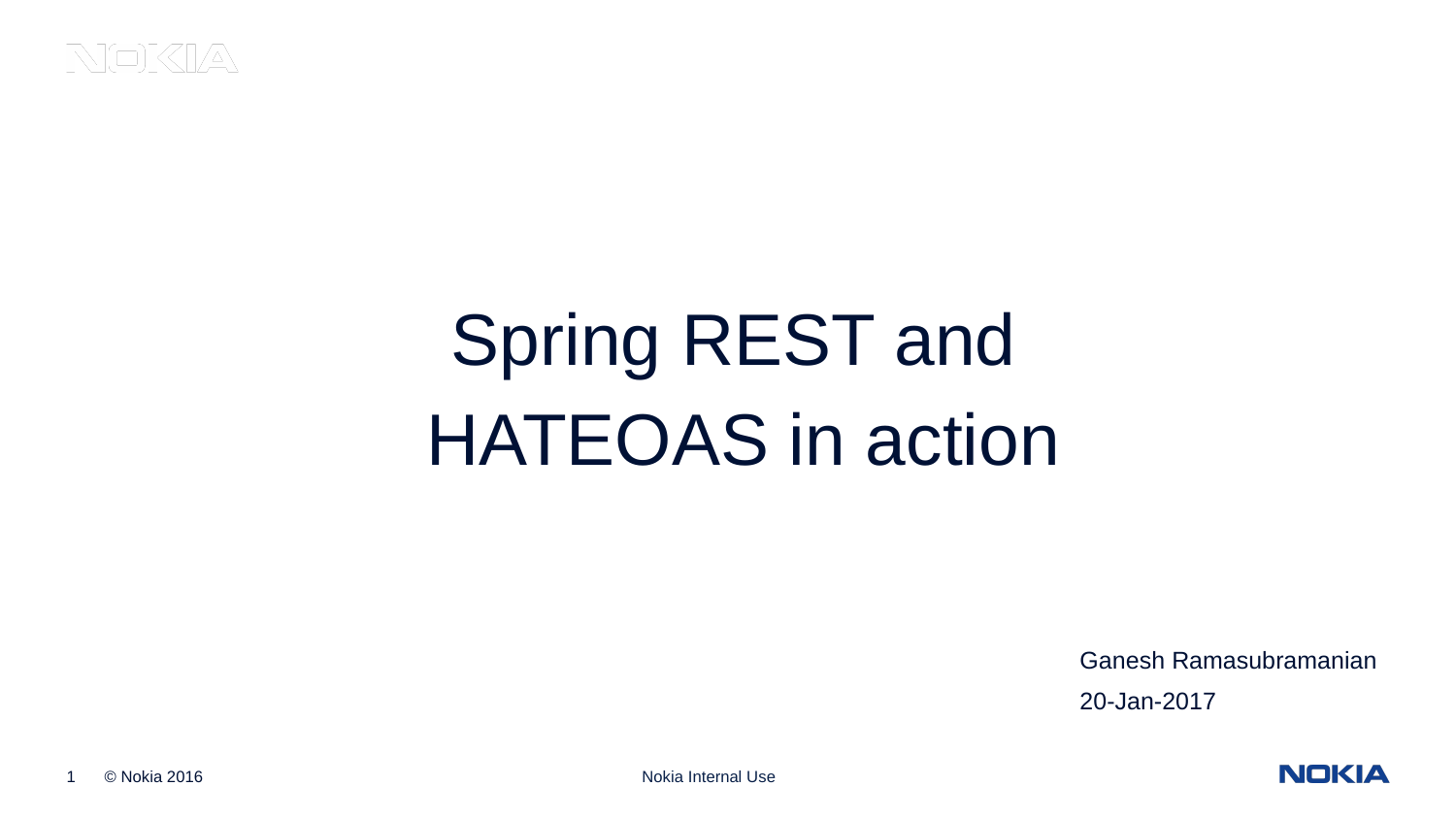

Spring REST and
 HATEOAS in action
Ganesh Ramasubramanian
20-Jan-2017
Nokia Internal Use
Nokia Internal Use